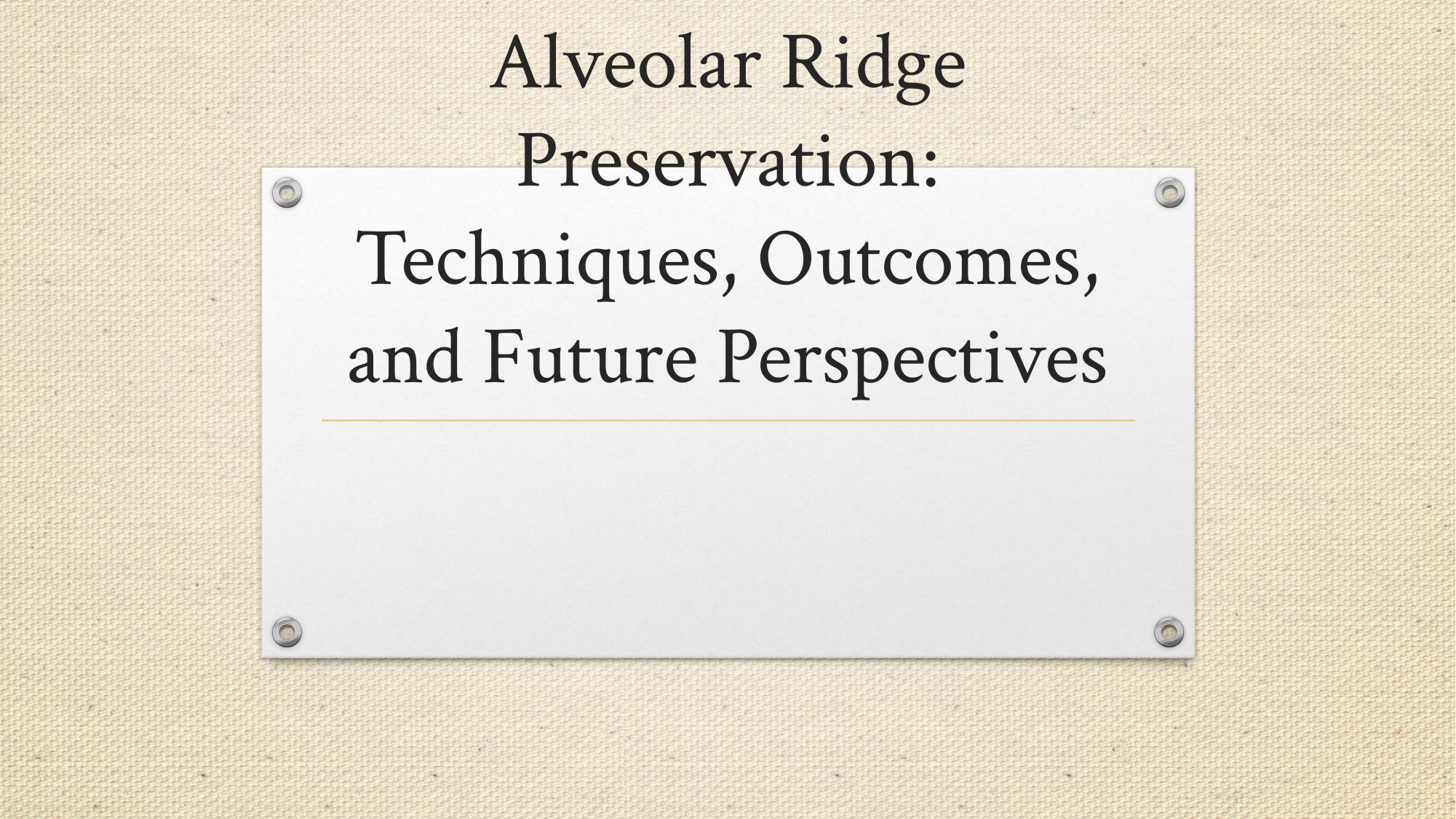

# Alveolar Ridge Preservation: Techniques, Outcomes, and Future Perspectives